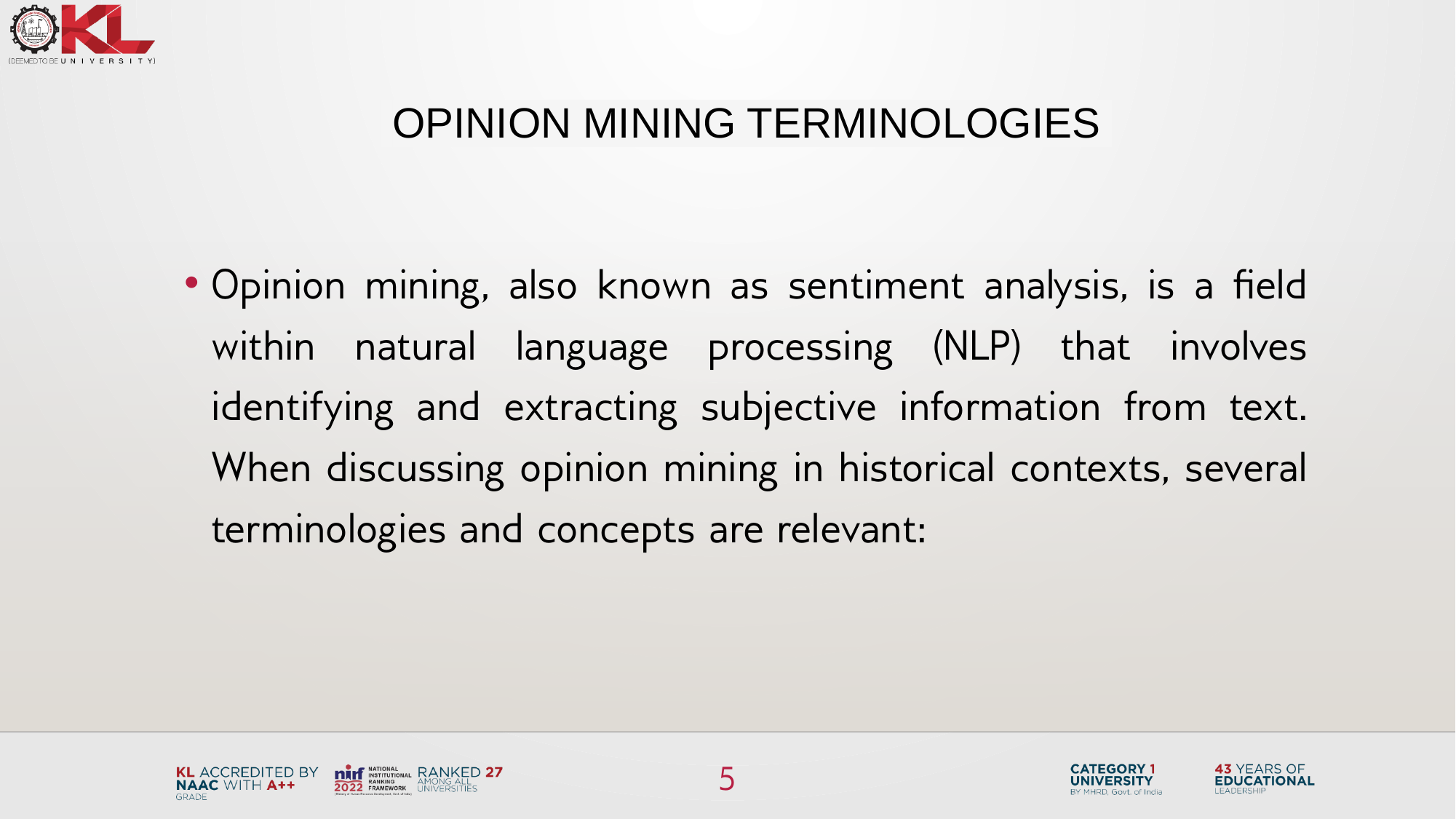

# Opinion Mining Terminologies
Opinion mining, also known as sentiment analysis, is a field within natural language processing (NLP) that involves identifying and extracting subjective information from text. When discussing opinion mining in historical contexts, several terminologies and concepts are relevant:
5